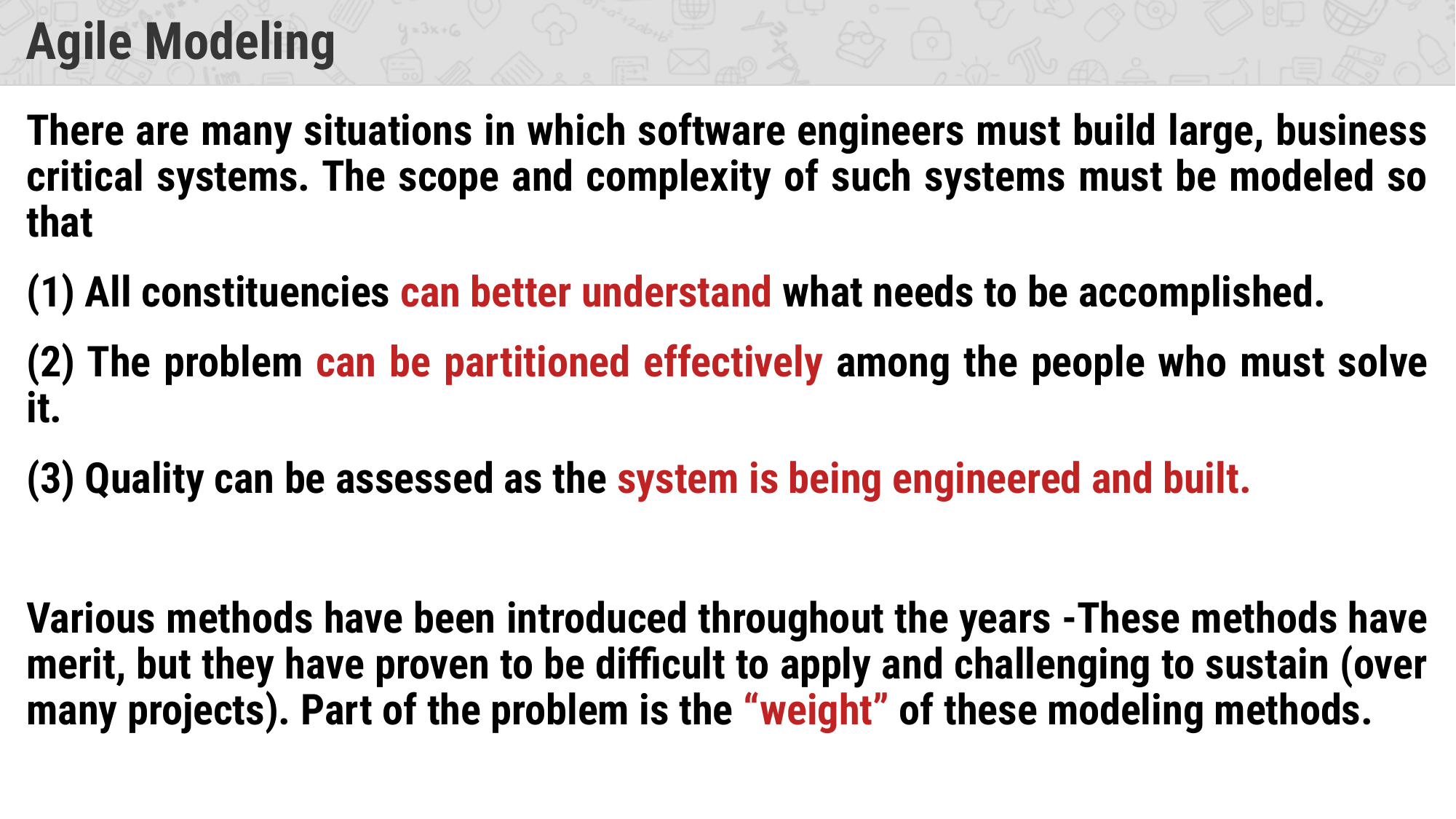

# Agile Modeling
There are many situations in which software engineers must build large, business critical systems. The scope and complexity of such systems must be modeled so that
(1) All constituencies can better understand what needs to be accomplished.
(2) The problem can be partitioned effectively among the people who must solve it.
(3) Quality can be assessed as the system is being engineered and built.

Various methods have been introduced throughout the years -These methods have merit, but they have proven to be difficult to apply and challenging to sustain (over many projects). Part of the problem is the “weight” of these modeling methods.